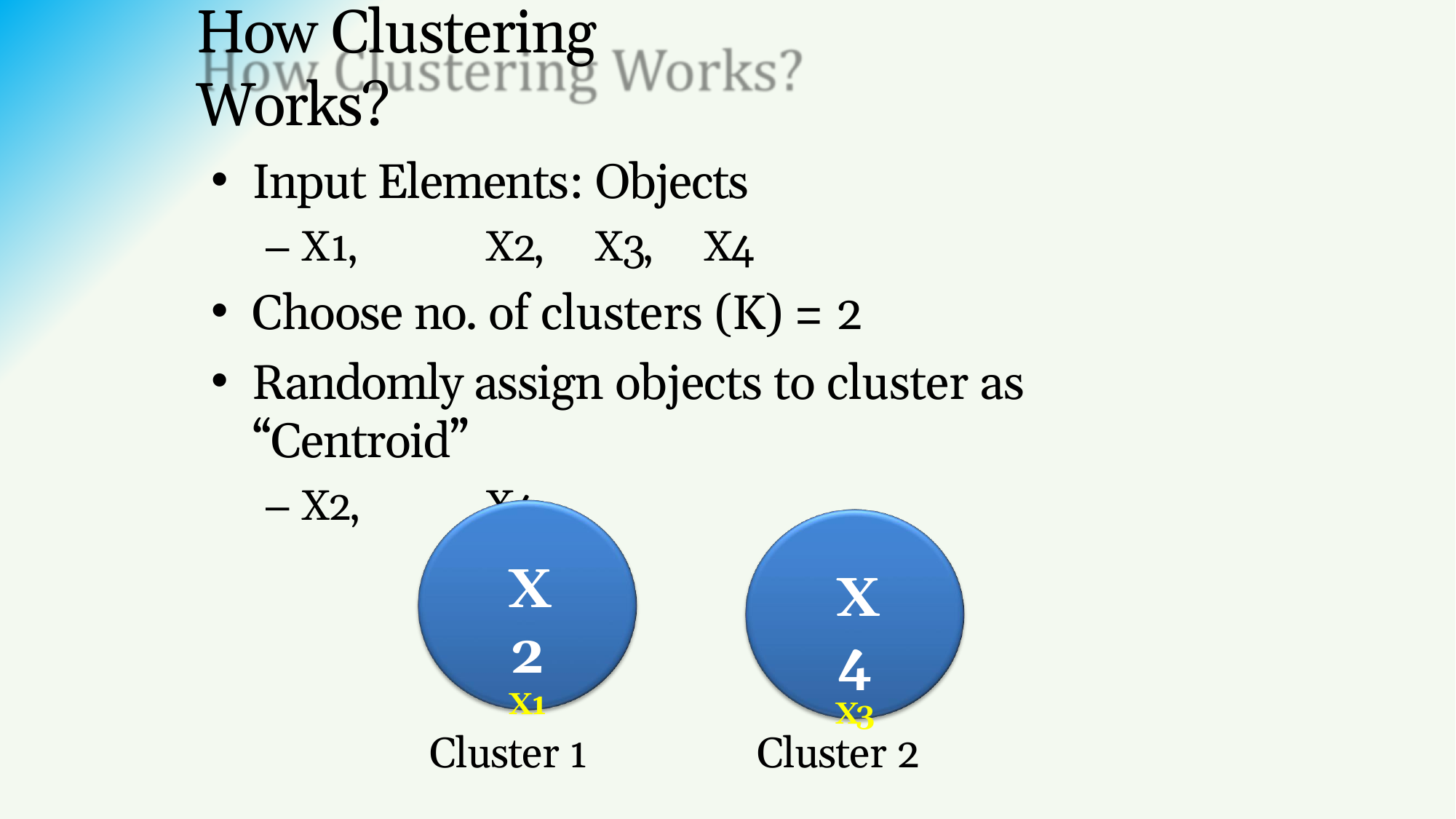

# How Clustering Works?
Input Elements: Objects
– X1,	X2,	X3,	X4
Choose no. of clusters (K) = 2
Randomly assign objects to cluster as “Centroid”
– X2,	X4

X2
X1
X4
X3
Cluster 1
Cluster 2